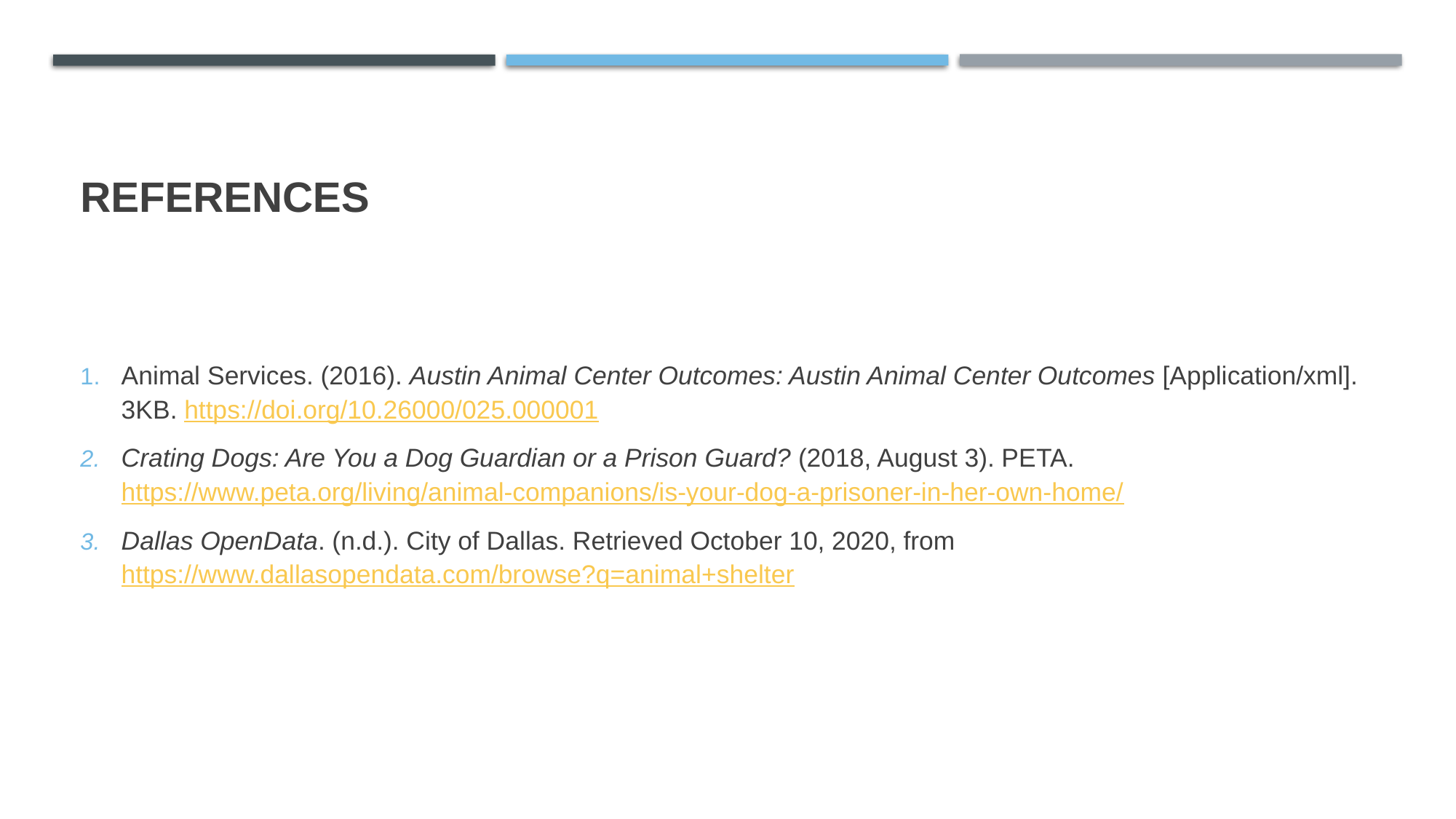

# References
Animal Services. (2016). Austin Animal Center Outcomes: Austin Animal Center Outcomes [Application/xml]. 3KB. https://doi.org/10.26000/025.000001
Crating Dogs: Are You a Dog Guardian or a Prison Guard? (2018, August 3). PETA. https://www.peta.org/living/animal-companions/is-your-dog-a-prisoner-in-her-own-home/
Dallas OpenData. (n.d.). City of Dallas. Retrieved October 10, 2020, from https://www.dallasopendata.com/browse?q=animal+shelter